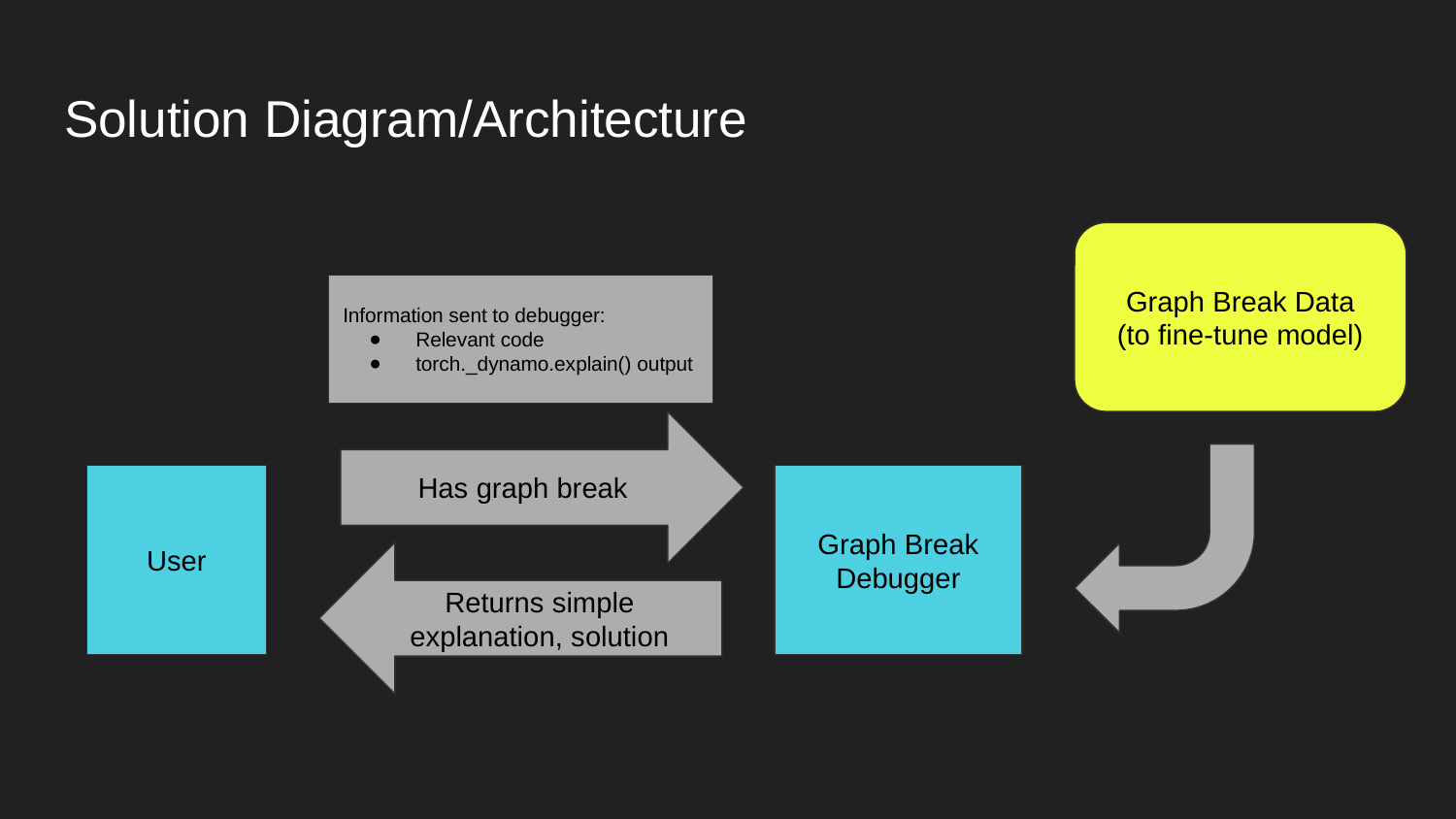

# Solution Diagram/Architecture
Graph Break Data
(to fine-tune model)
Information sent to debugger:
Relevant code
torch._dynamo.explain() output
Has graph break

User
Graph Break Debugger
Returns simple explanation, solution